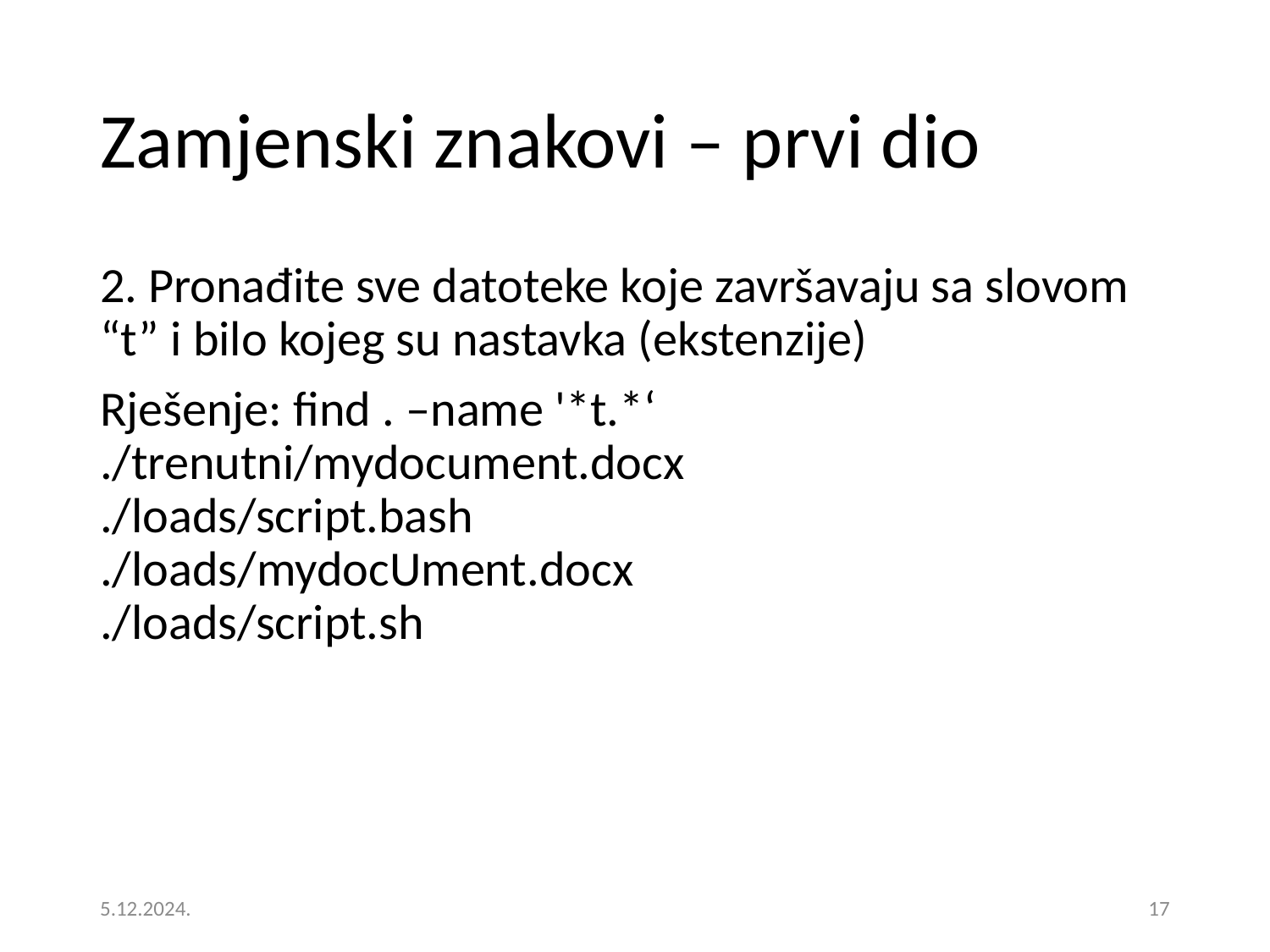

# Zamjenski znakovi – prvi dio
2. Pronađite sve datoteke koje završavaju sa slovom “t” i bilo kojeg su nastavka (ekstenzije)
Rješenje: find . –name '*t.*‘ ./trenutni/mydocument.docx
./loads/script.bash
./loads/mydocUment.docx
./loads/script.sh

5.12.2024.
17